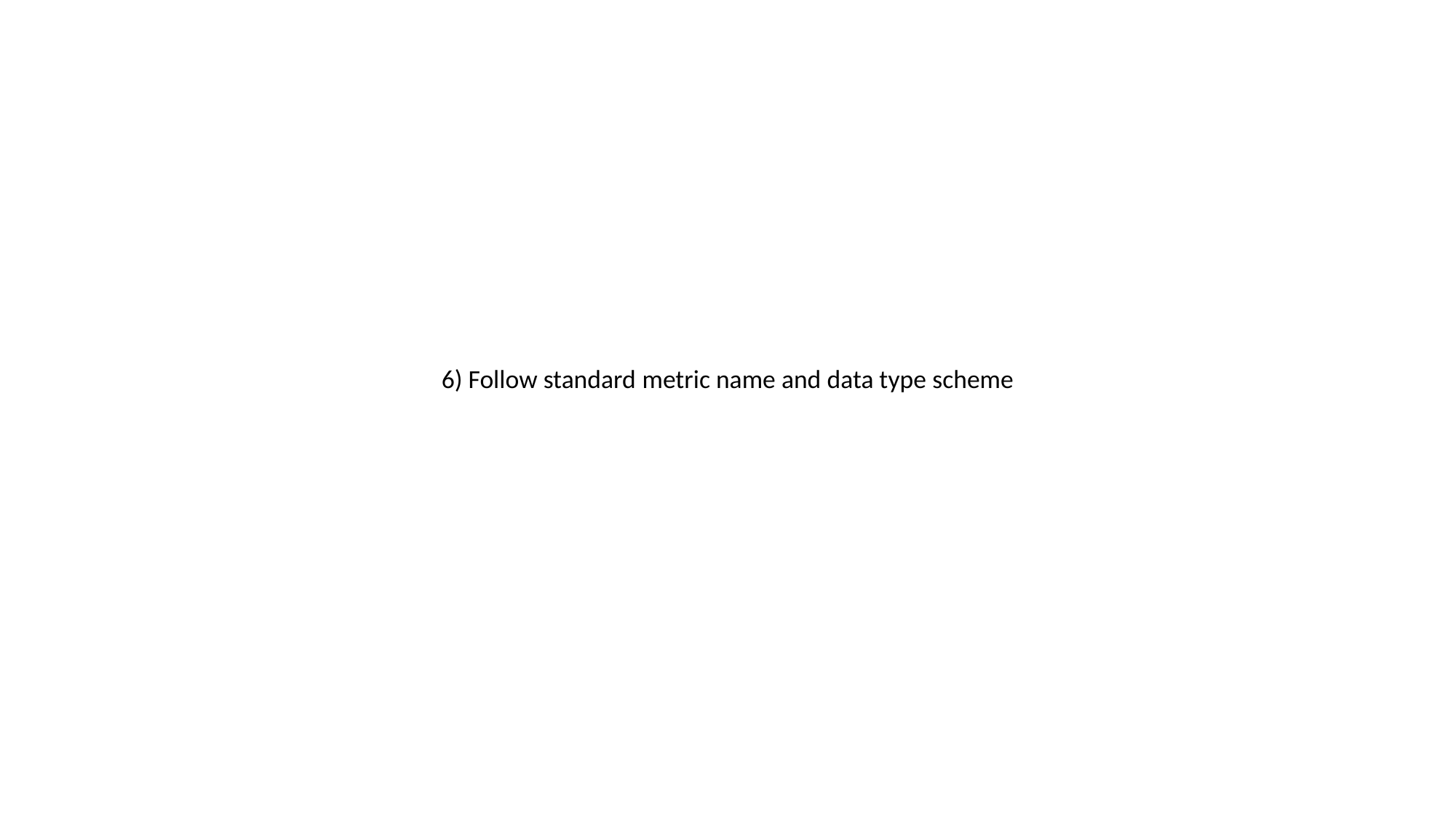

# 6) Follow standard metric name and data type scheme